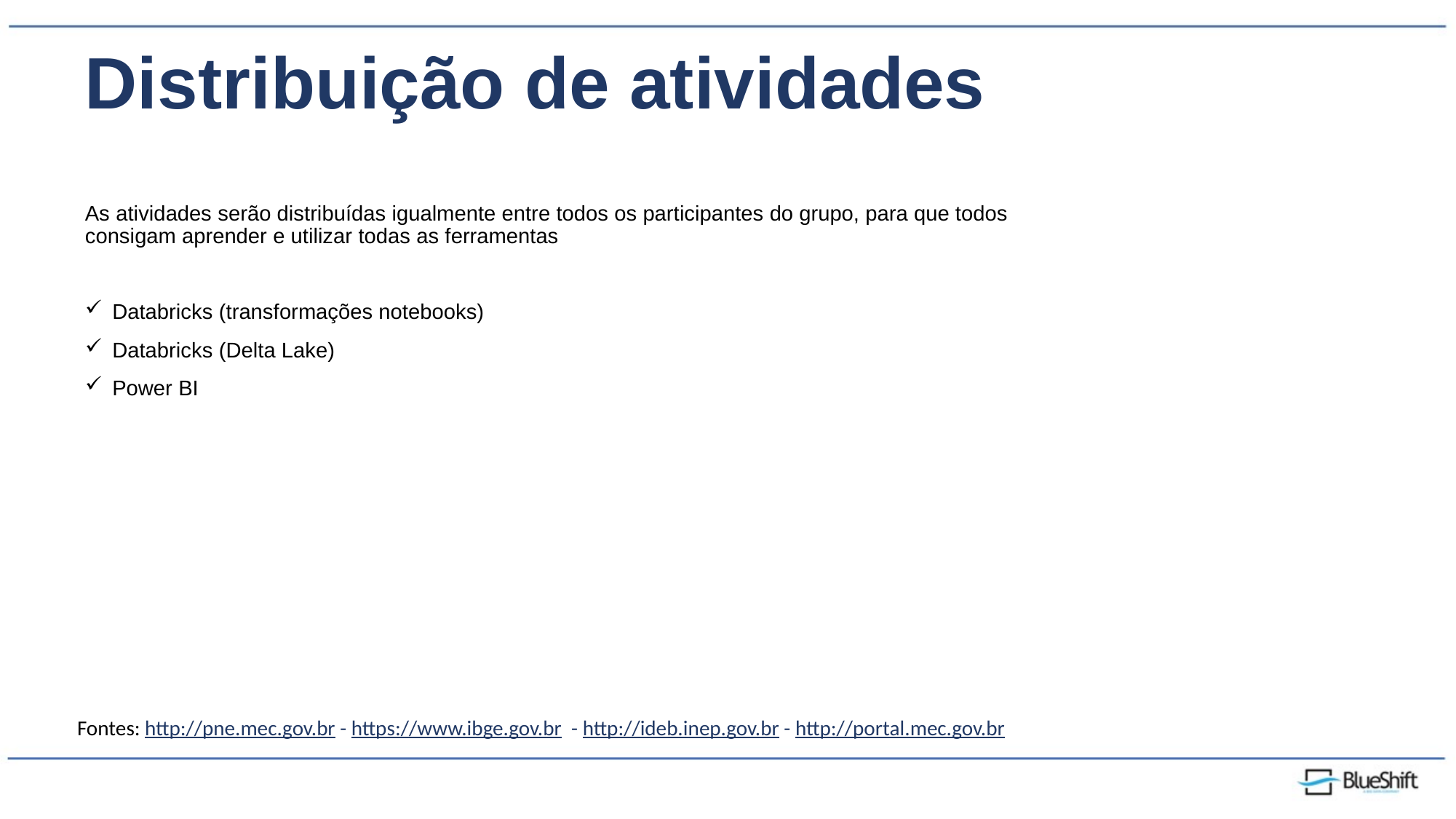

Distribuição de atividades
As atividades serão distribuídas igualmente entre todos os participantes do grupo, para que todos consigam aprender e utilizar todas as ferramentas

Databricks (transformações notebooks)
Databricks (Delta Lake)
Power BI
Fontes: http://pne.mec.gov.br - https://www.ibge.gov.br  - http://ideb.inep.gov.br - http://portal.mec.gov.br